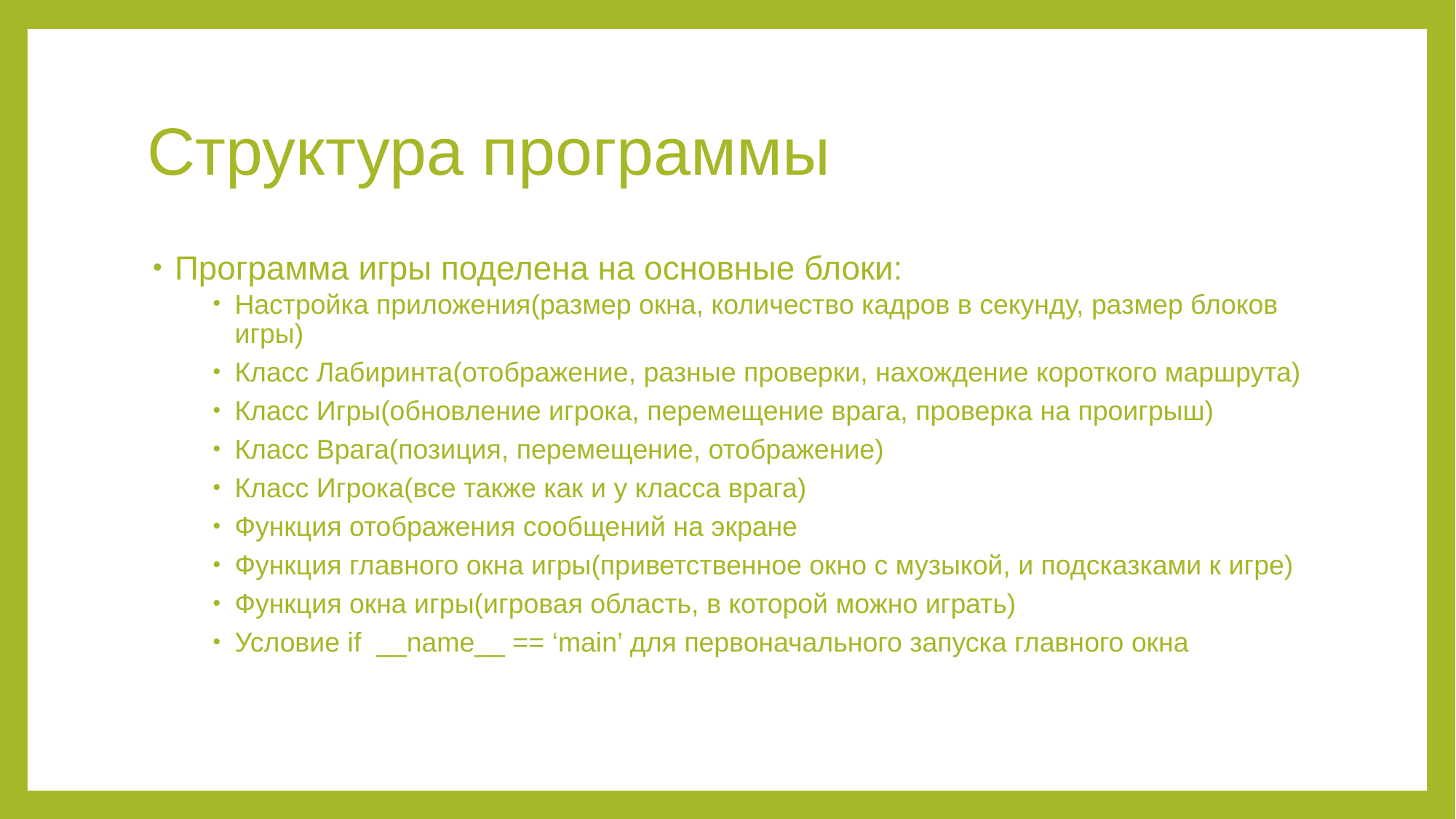

# Структура программы
Программа игры поделена на основные блоки:
Настройка приложения(размер окна, количество кадров в секунду, размер блоков игры)
Класс Лабиринта(отображение, разные проверки, нахождение короткого маршрута)
Класс Игры(обновление игрока, перемещение врага, проверка на проигрыш)
Класс Врага(позиция, перемещение, отображение)
Класс Игрока(все также как и у класса врага)
Функция отображения сообщений на экране
Функция главного окна игры(приветственное окно с музыкой, и подсказками к игре)
Функция окна игры(игровая область, в которой можно играть)
Условие if  __name__ == ‘main’ для первоначального запуска главного окна